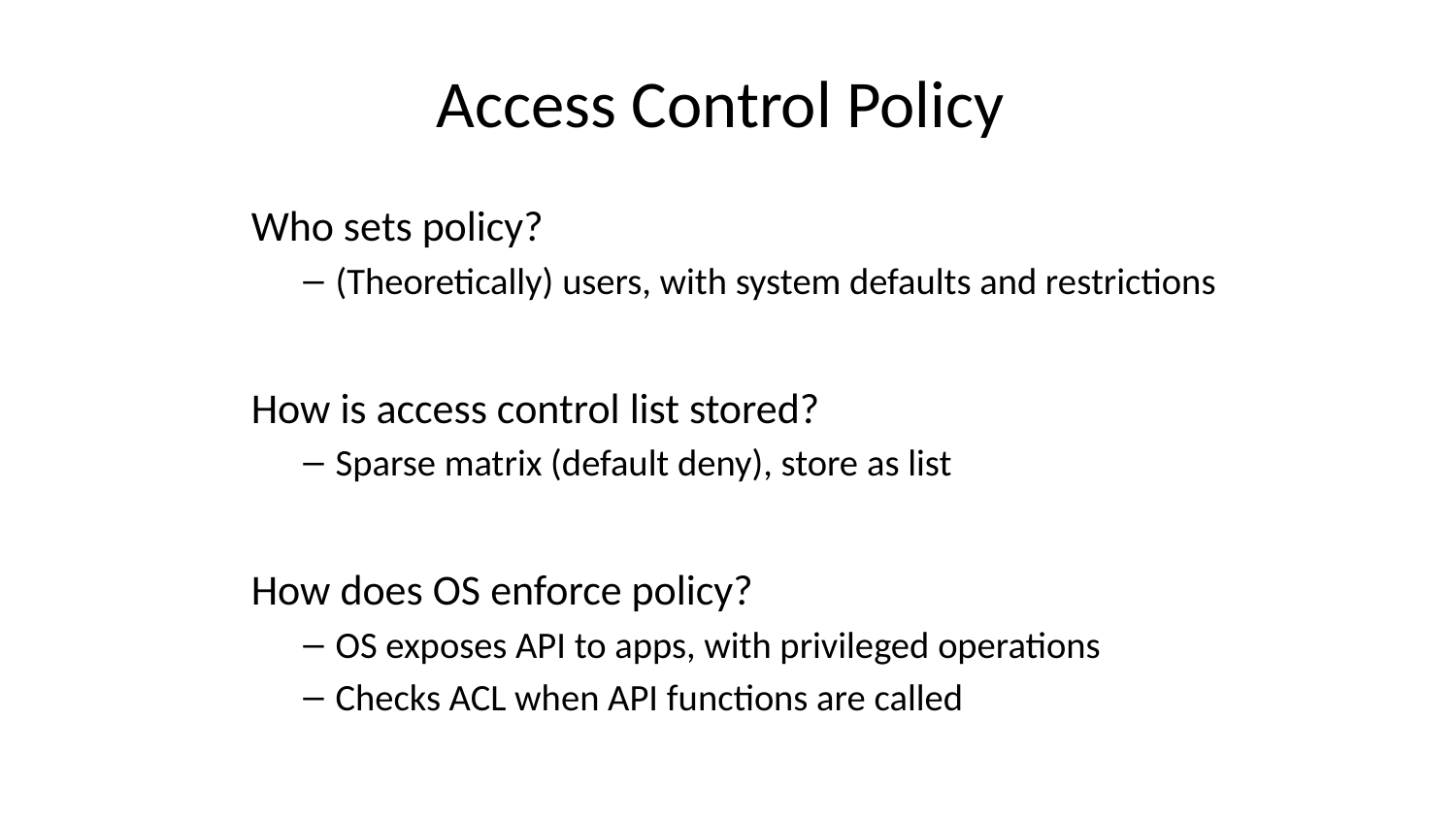

# Access Control Policy
Who sets policy?
(Theoretically) users, with system defaults and restrictions

How is access control list stored?
Sparse matrix (default deny), store as list

How does OS enforce policy?
OS exposes API to apps, with privileged operations
Checks ACL when API functions are called